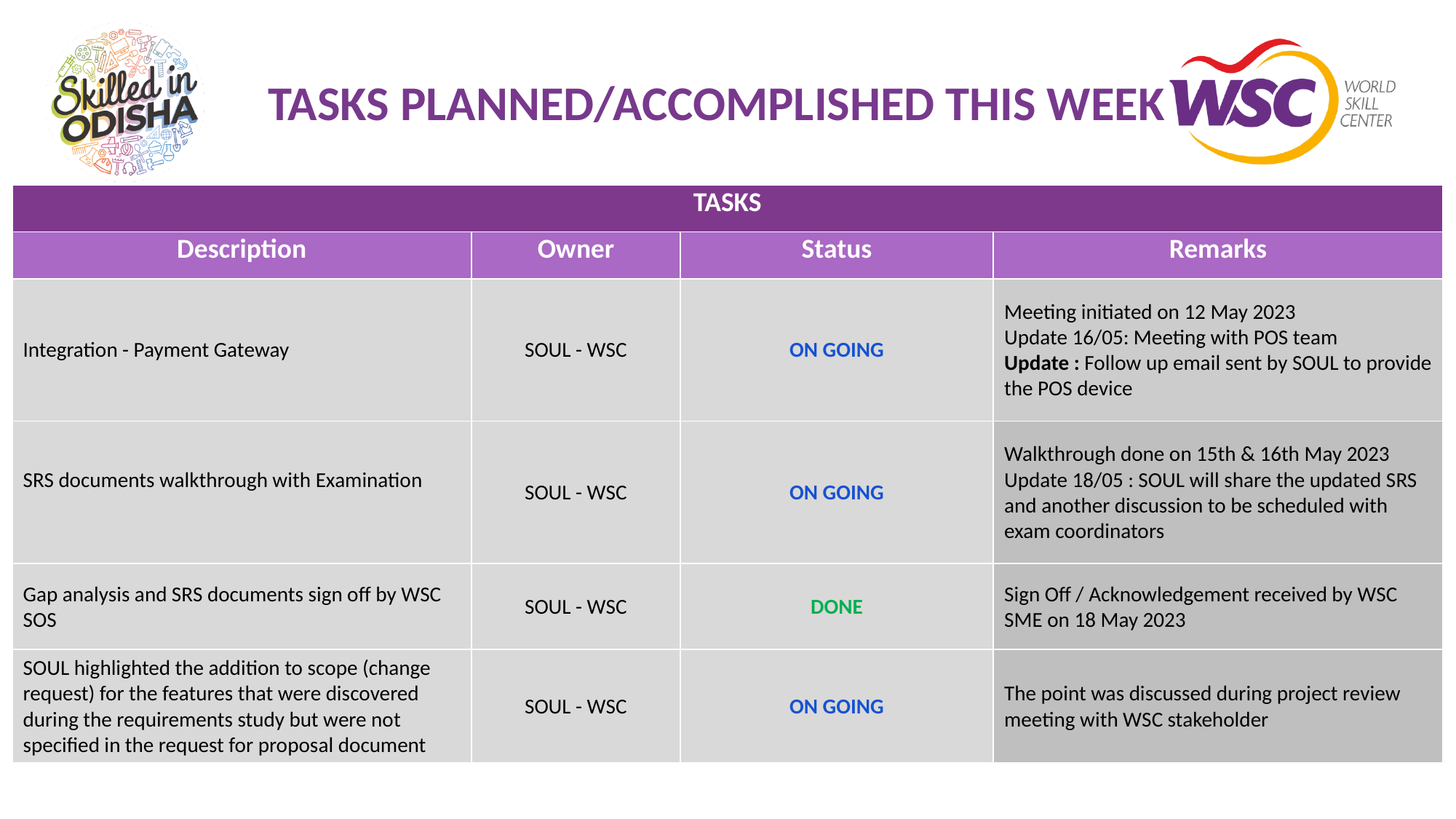

# TASKS PLANNED/ACCOMPLISHED THIS WEEK
| TASKS |  |  |  |
| --- | --- | --- | --- |
| Description | Owner | Status | Remarks |
| Integration - Payment Gateway | SOUL - WSC | ON GOING | Meeting initiated on 12 May 2023 Update 16/05: Meeting with POS team Update : Follow up email sent by SOUL to provide the POS device |
| SRS documents walkthrough with Examination | SOUL - WSC | ON GOING | Walkthrough done on 15th & 16th May 2023 Update 18/05 : SOUL will share the updated SRS and another discussion to be scheduled with exam coordinators |
| Gap analysis and SRS documents sign off by WSC SOS | SOUL - WSC | DONE | Sign Off / Acknowledgement received by WSC SME on 18 May 2023 |
| SOUL highlighted the addition to scope (change request) for the features that were discovered during the requirements study but were not specified in the request for proposal document | SOUL - WSC | ON GOING | The point was discussed during project review meeting with WSC stakeholder |
5